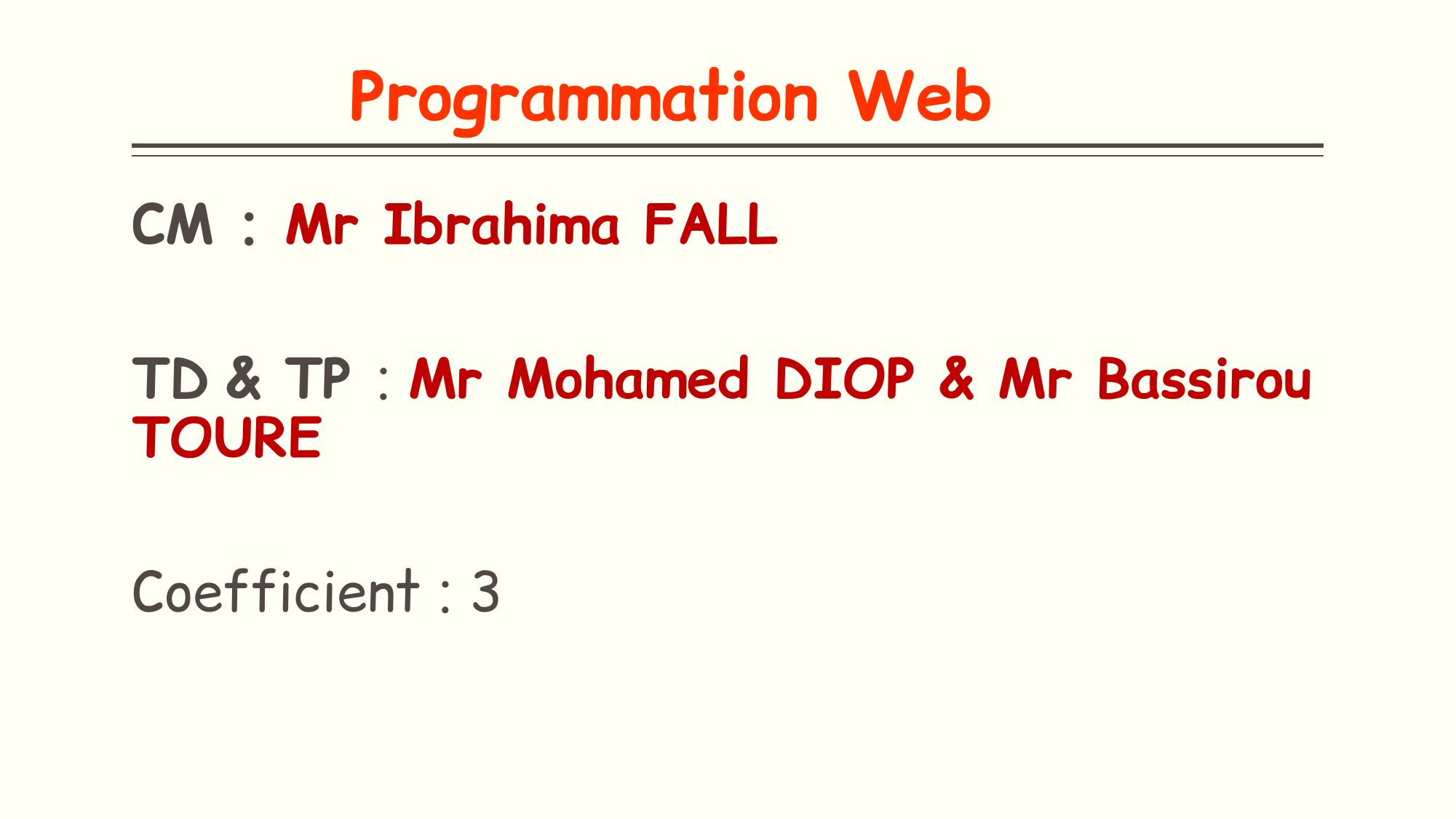

# Programmation Web
CM : Mr Ibrahima FALL

TD & TP : Mr Mohamed DIOP & Mr Bassirou TOURE

Coefficient : 3